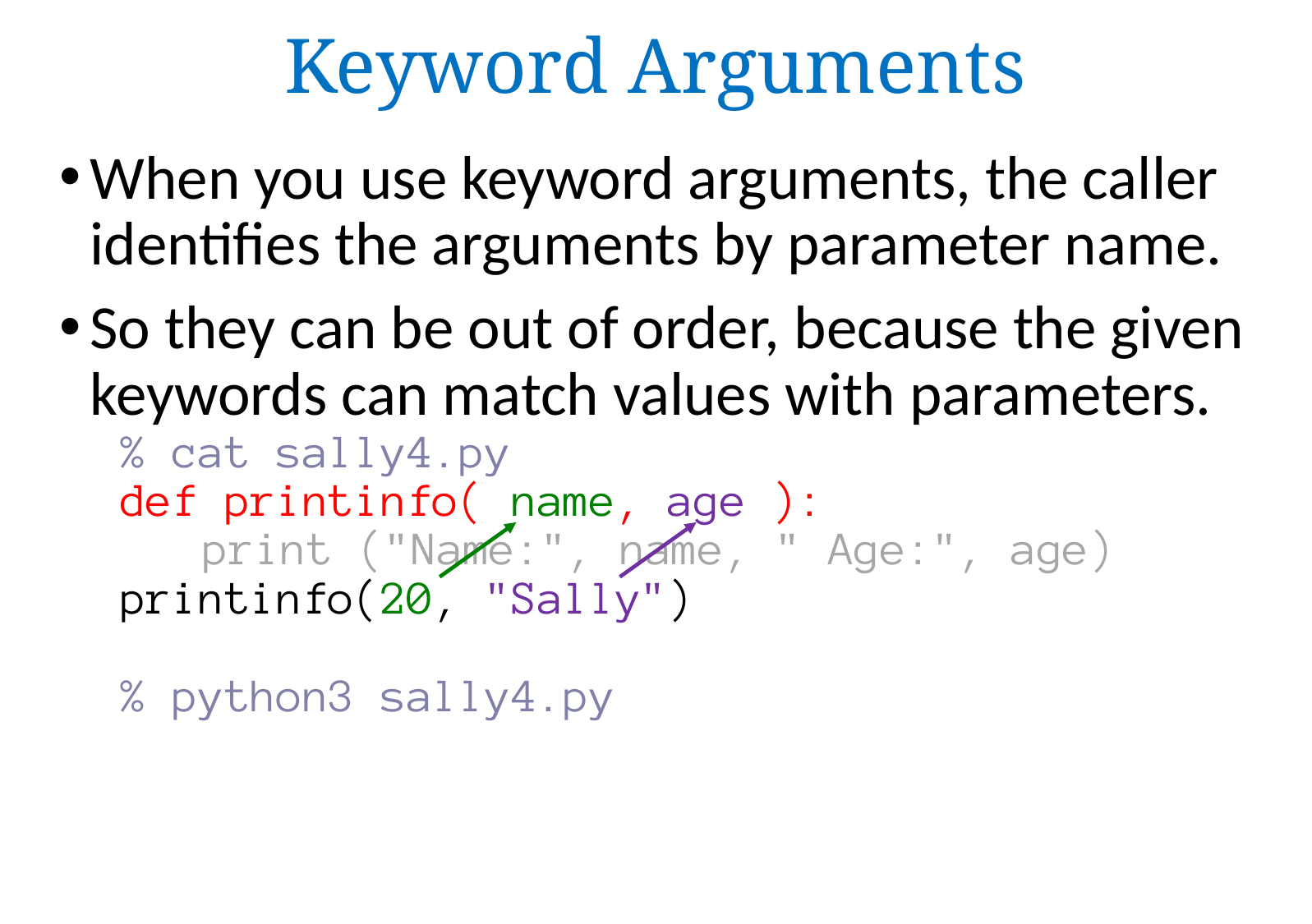

Keyword Arguments

	  print ("Name:", name, " Age:", age)

When you use keyword arguments, the caller identifies the arguments by parameter name.
So they can be out of order, because the given keywords can match values with parameters.
% cat sally4.py
def printinfo( name, age ):

printinfo(20, "Sally")

% python3 sally4.py

Name:
 Sally  Age: 20